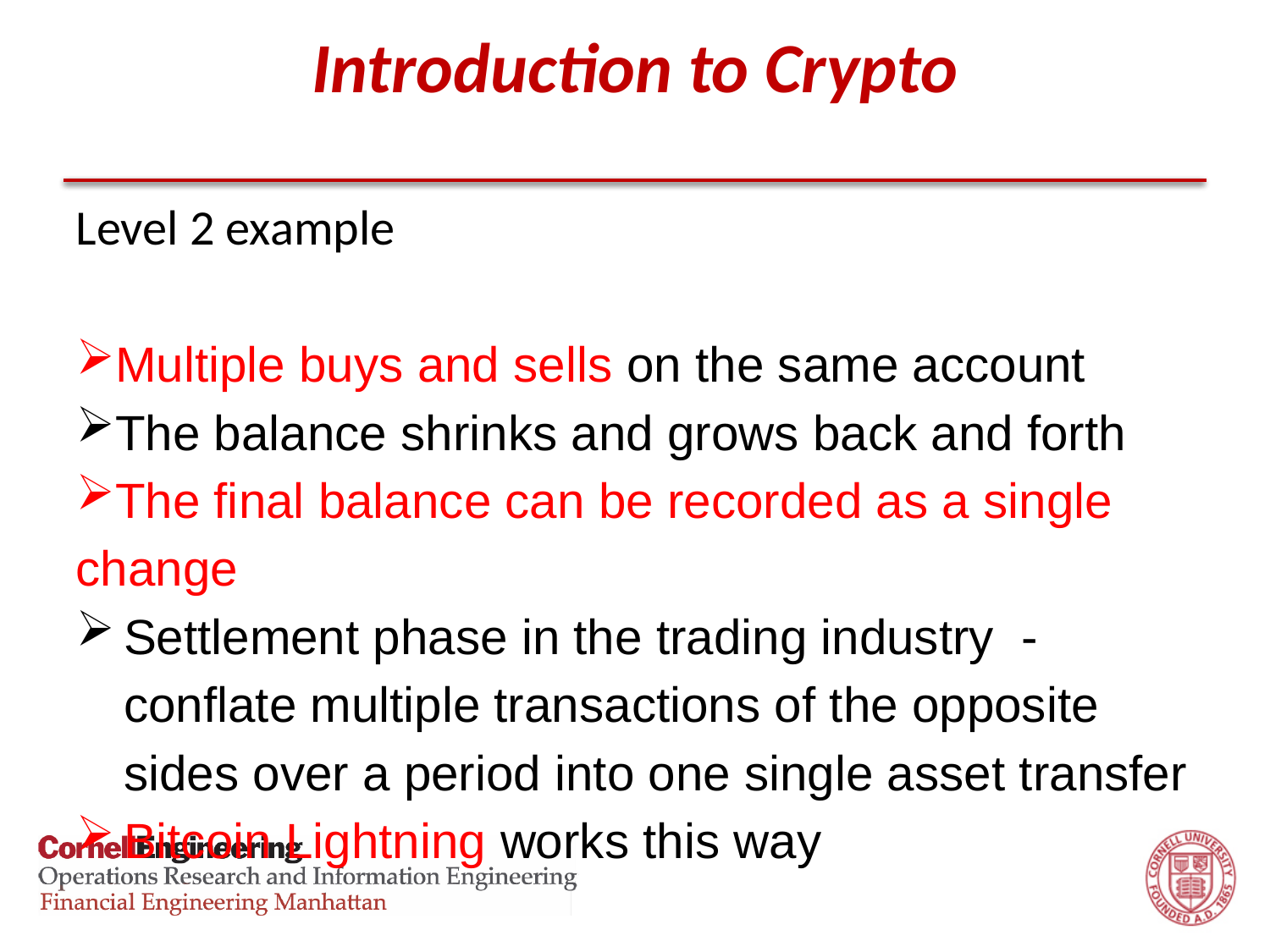

# Introduction to Crypto
Level 2 example

Multiple buys and sells on the same account
The balance shrinks and grows back and forth
The final balance can be recorded as a single change
Settlement phase in the trading industry  - conflate multiple transactions of the opposite sides over a period into one single asset transfer
Bitcoin Lightning works this way